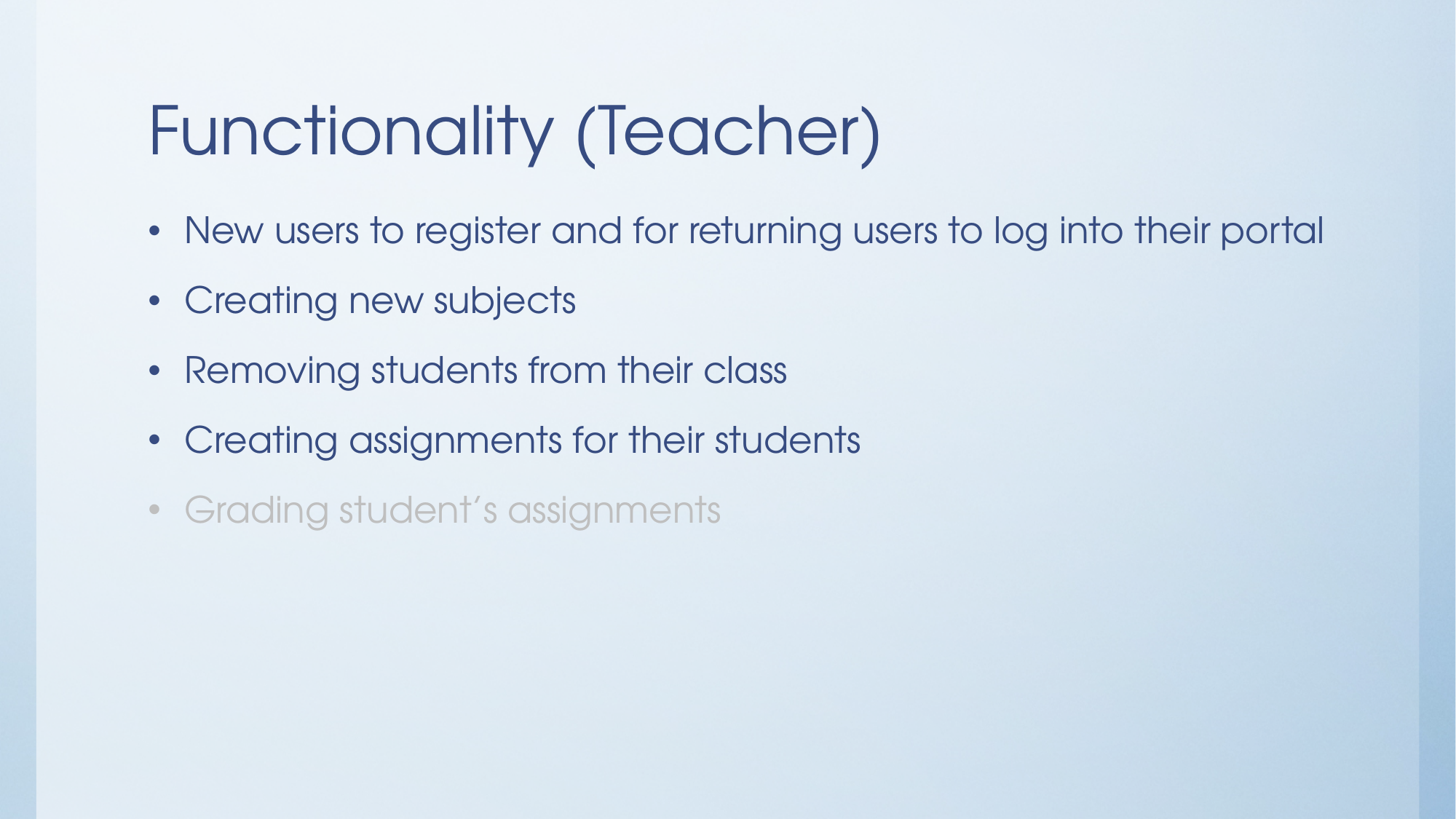

# Functionality (Teacher)
New users to register and for returning users to log into their portal
Creating new subjects
Removing students from their class
Creating assignments for their students
Grading student’s assignments